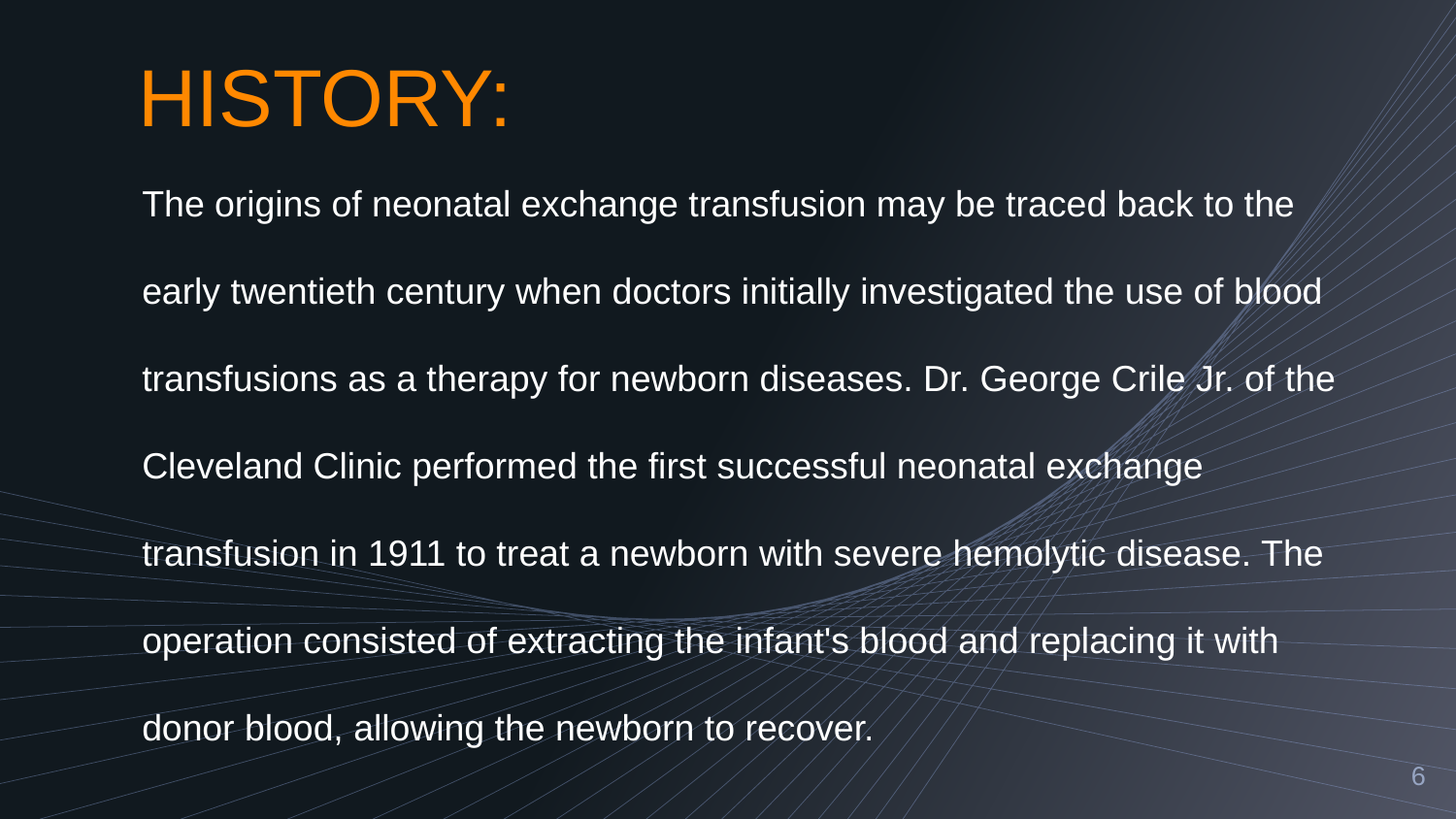

HISTORY:
The origins of neonatal exchange transfusion may be traced back to the early twentieth century when doctors initially investigated the use of blood transfusions as a therapy for newborn diseases. Dr. George Crile Jr. of the Cleveland Clinic performed the first successful neonatal exchange transfusion in 1911 to treat a newborn with severe hemolytic disease. The operation consisted of extracting the infant's blood and replacing it with donor blood, allowing the newborn to recover.
6